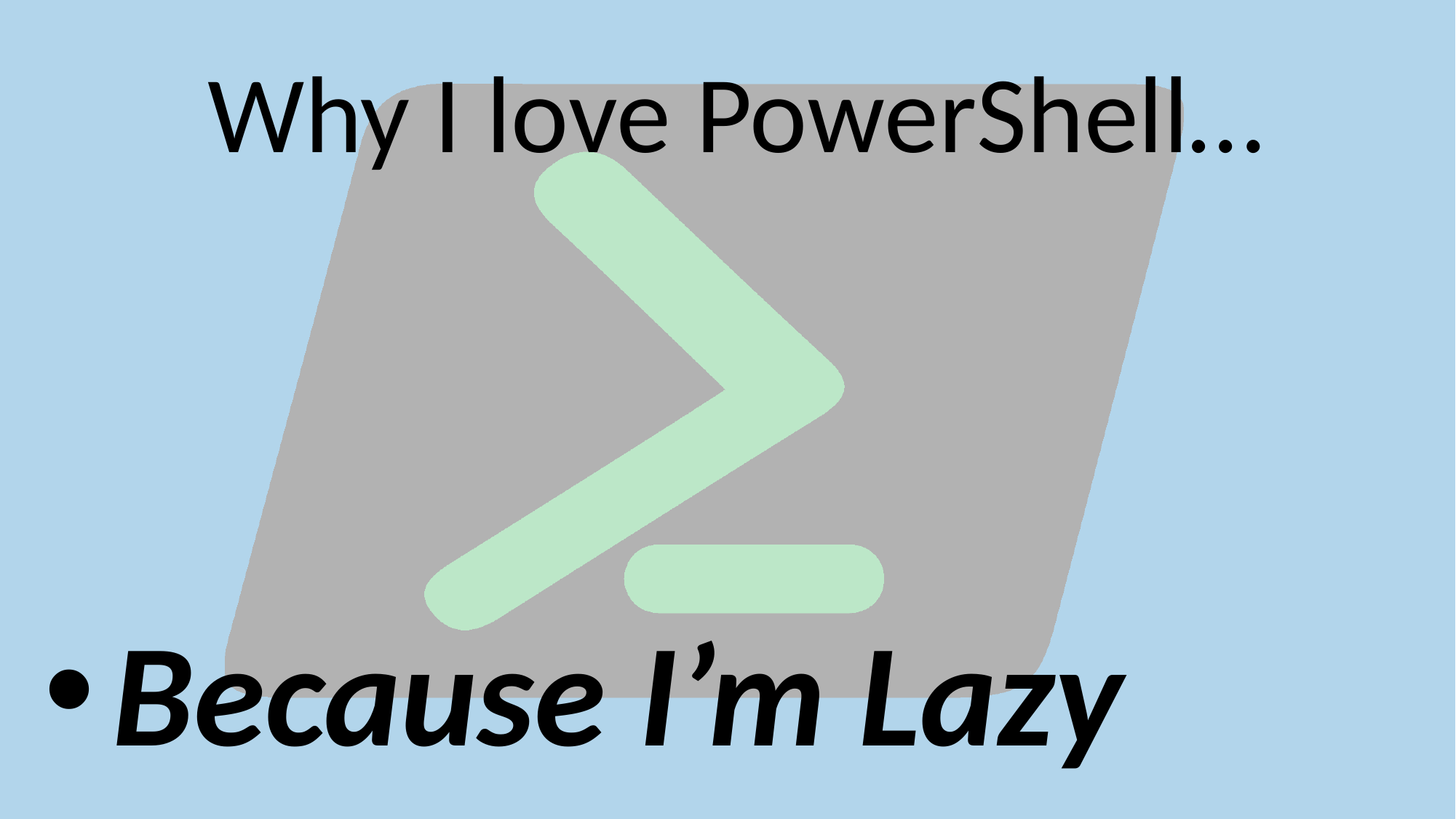

Why I love PowerShell…

Because I’m Lazy